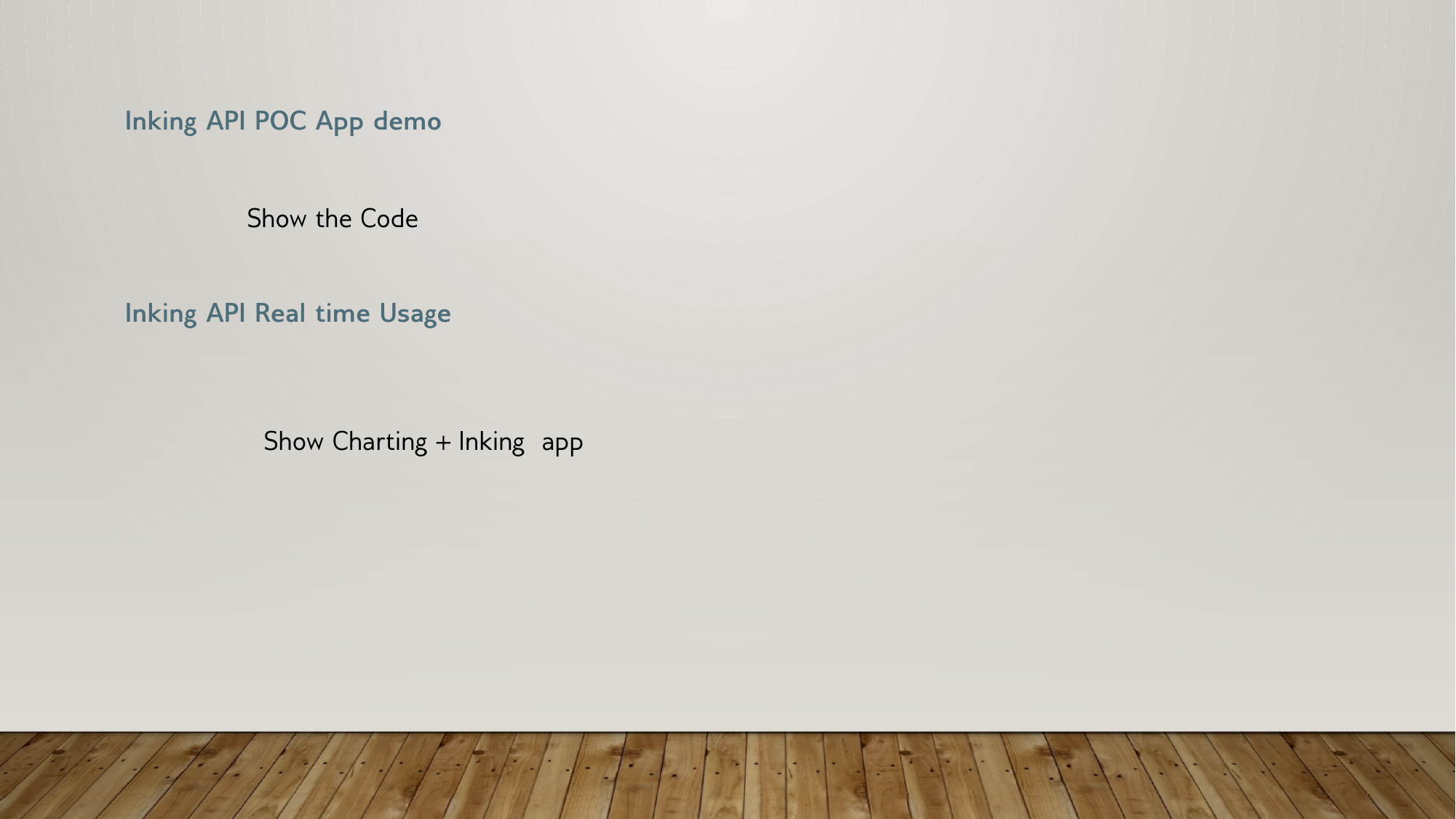

Inking API POC App demo

Show the Code
Inking API Real time Usage

Show Charting + Inking  app